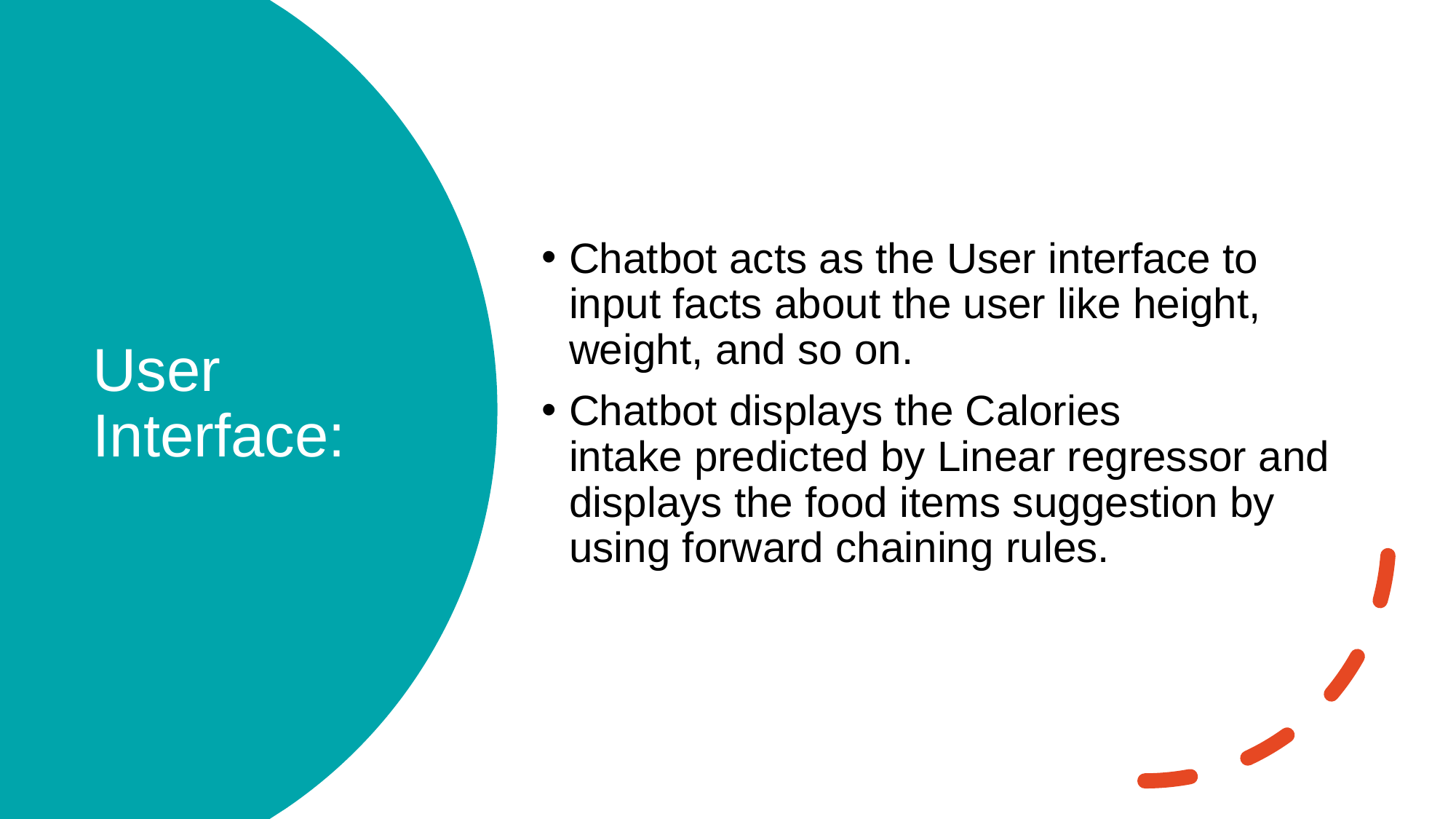

Chatbot acts as the User interface to input facts about the user like height, weight, and so on.
Chatbot displays the Calories intake predicted by Linear regressor and displays the food items suggestion by using forward chaining rules.
# User Interface: